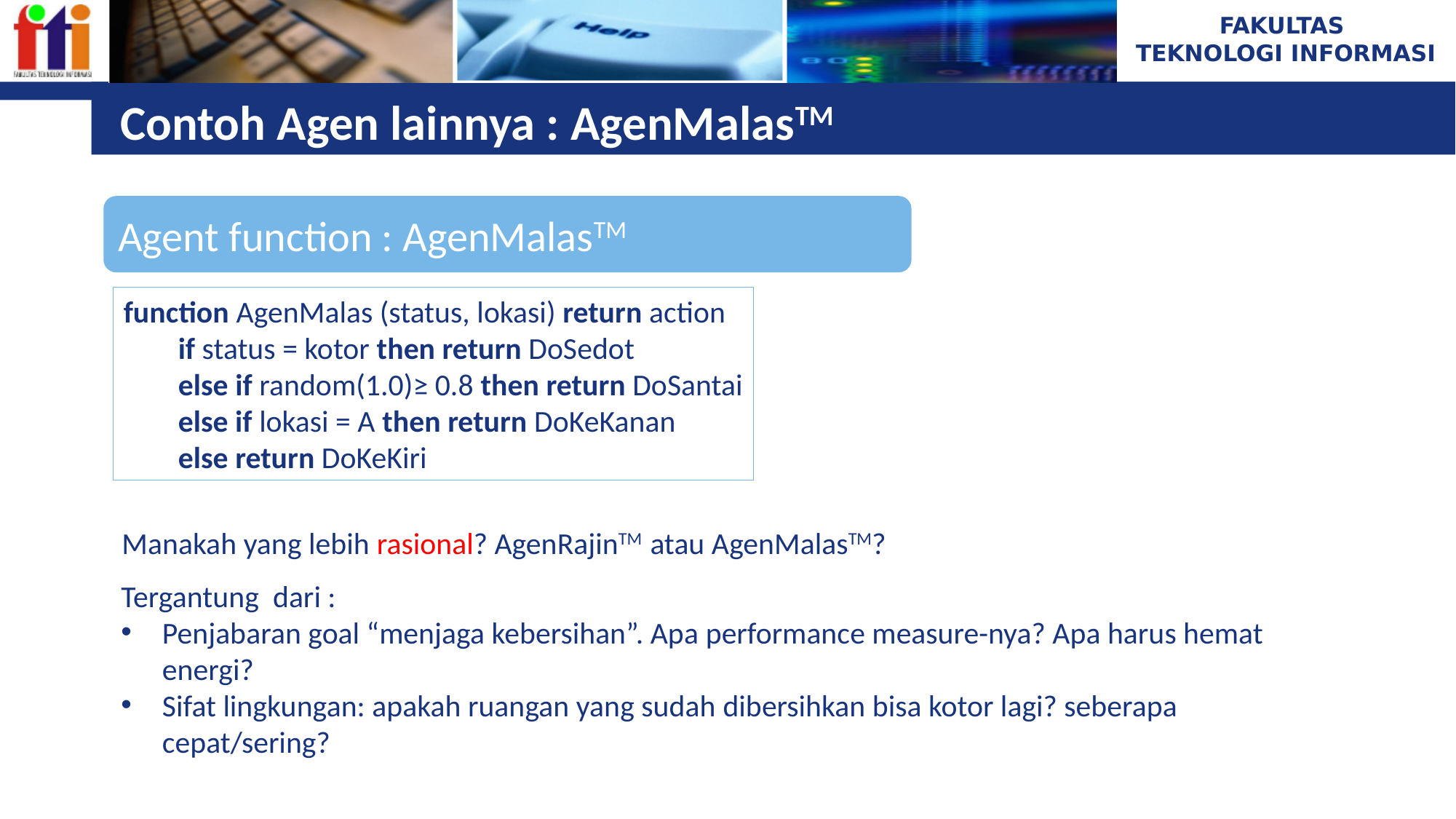

# Contoh Agen lainnya : AgenMalasTM
Agent function : AgenMalasTM
function AgenMalas (status, lokasi) return action
if status = kotor then return DoSedot
else if random(1.0)≥ 0.8 then return DoSantai
else if lokasi = A then return DoKeKanan
else return DoKeKiri
Manakah yang lebih rasional? AgenRajinTM  atau AgenMalasTM?
Tergantung  dari :
Penjabaran goal “menjaga kebersihan”. Apa performance measure-nya? Apa harus hemat energi?
Sifat lingkungan: apakah ruangan yang sudah dibersihkan bisa kotor lagi? seberapa cepat/sering?